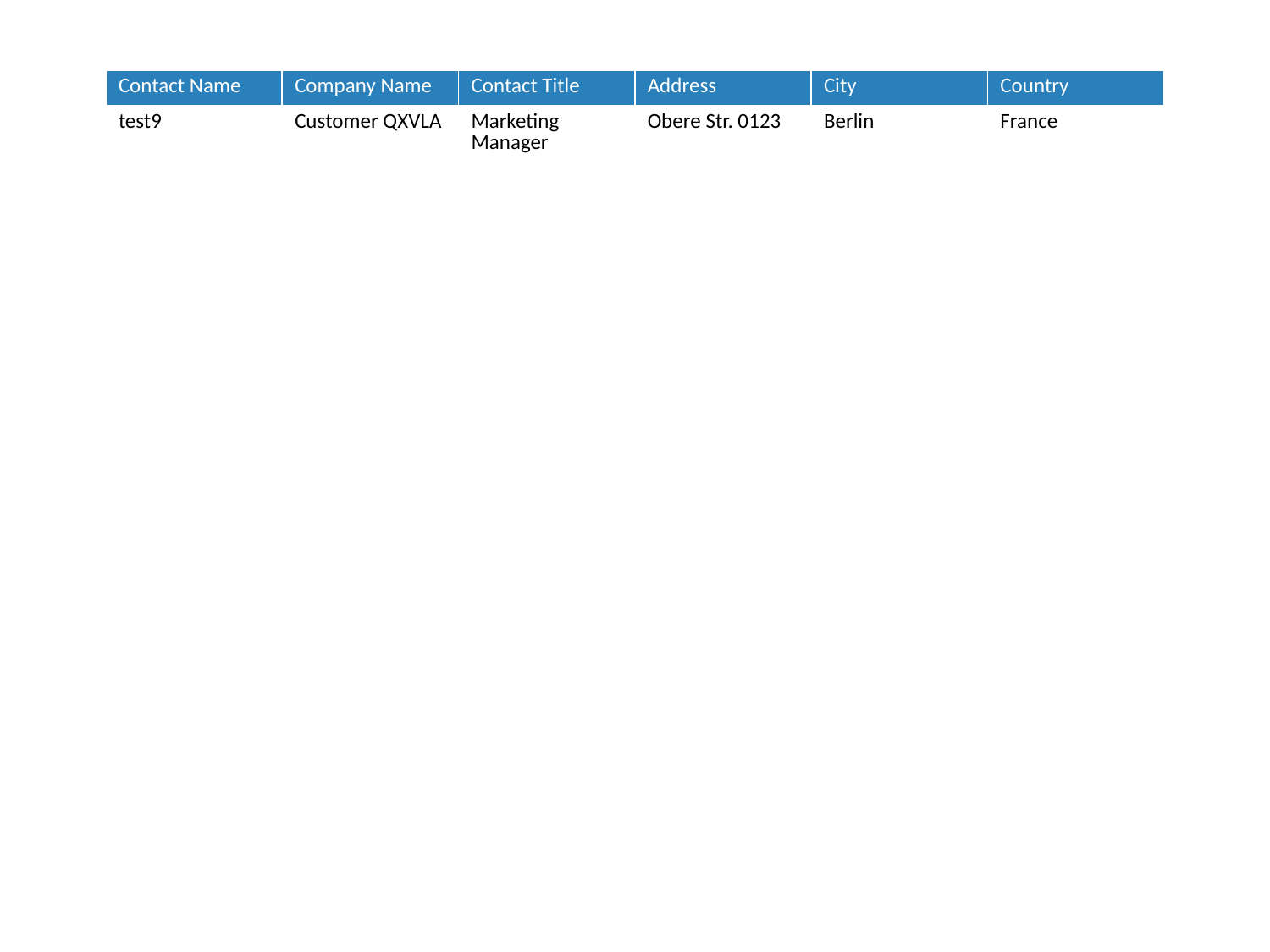

| Contact Name | Company Name | Contact Title | Address | City | Country |
| --- | --- | --- | --- | --- | --- |
| test9 | Customer QXVLA | Marketing Manager | Obere Str. 0123 | Berlin | France |